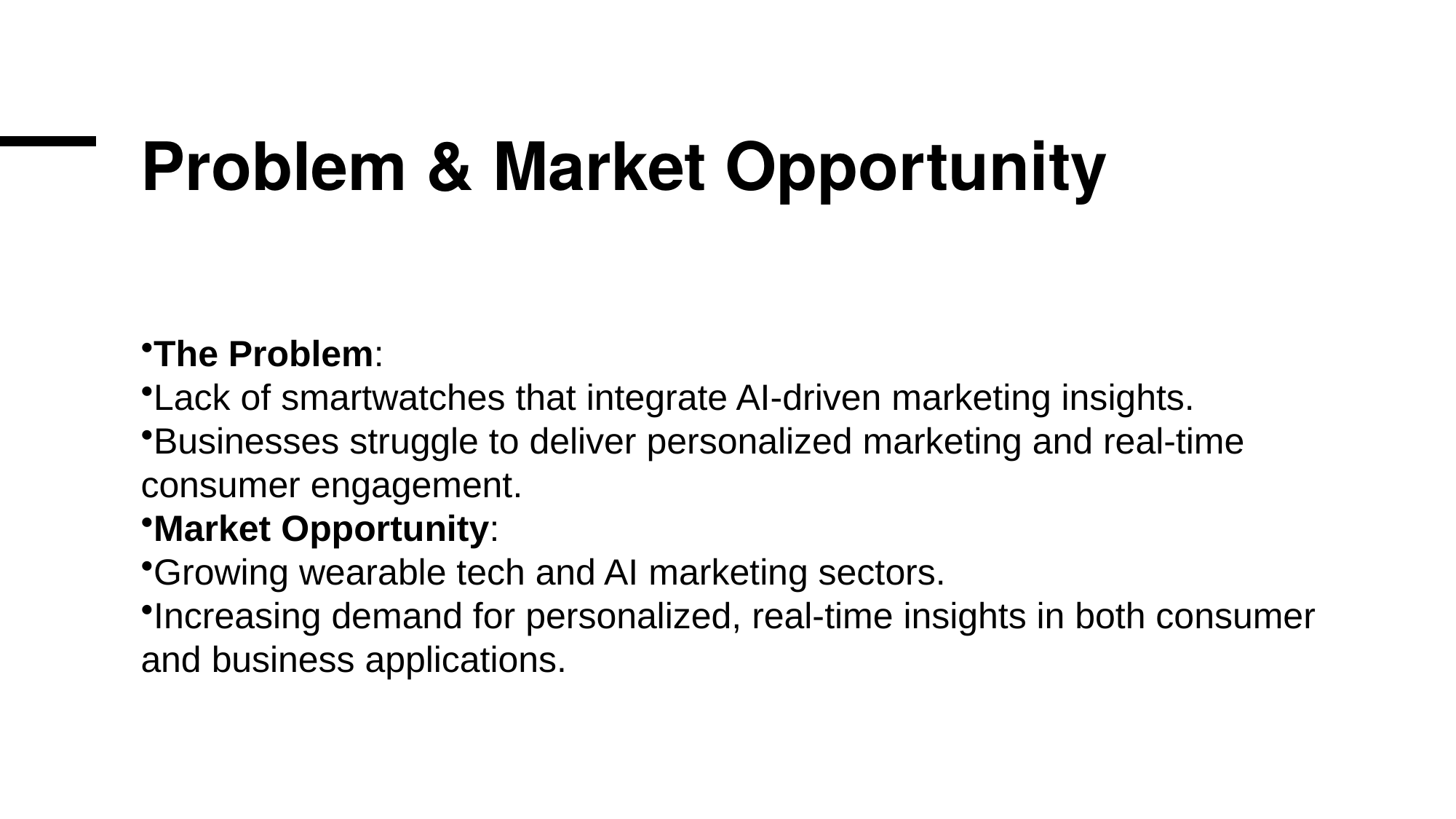

# Problem & Market Opportunity
The Problem:
Lack of smartwatches that integrate AI-driven marketing insights.
Businesses struggle to deliver personalized marketing and real-time consumer engagement.
Market Opportunity:
Growing wearable tech and AI marketing sectors.
Increasing demand for personalized, real-time insights in both consumer and business applications.